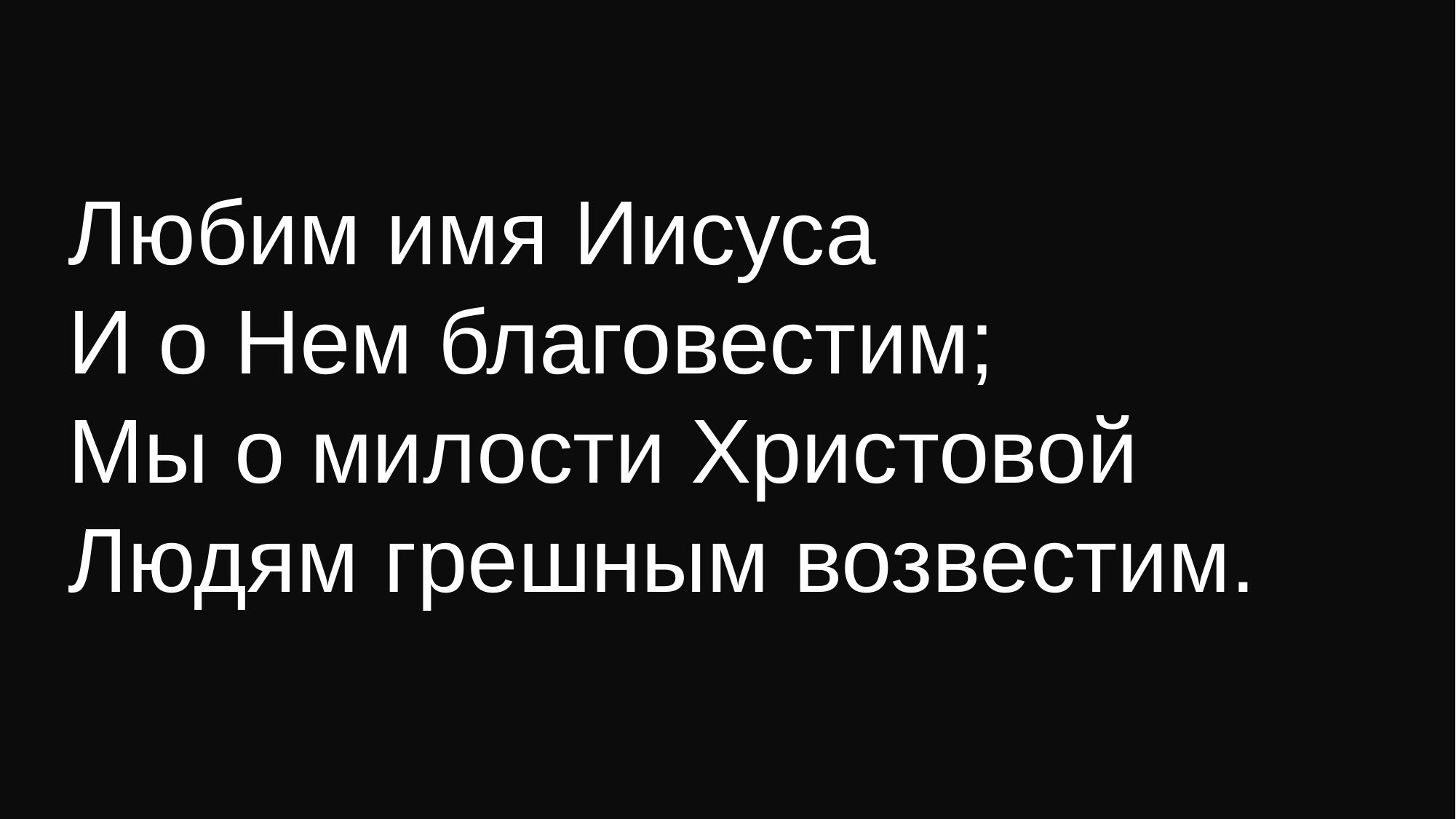

Любим имя Иисуса
И о Нем благовестим;
Мы о милости Христовой
Людям грешным возвестим.